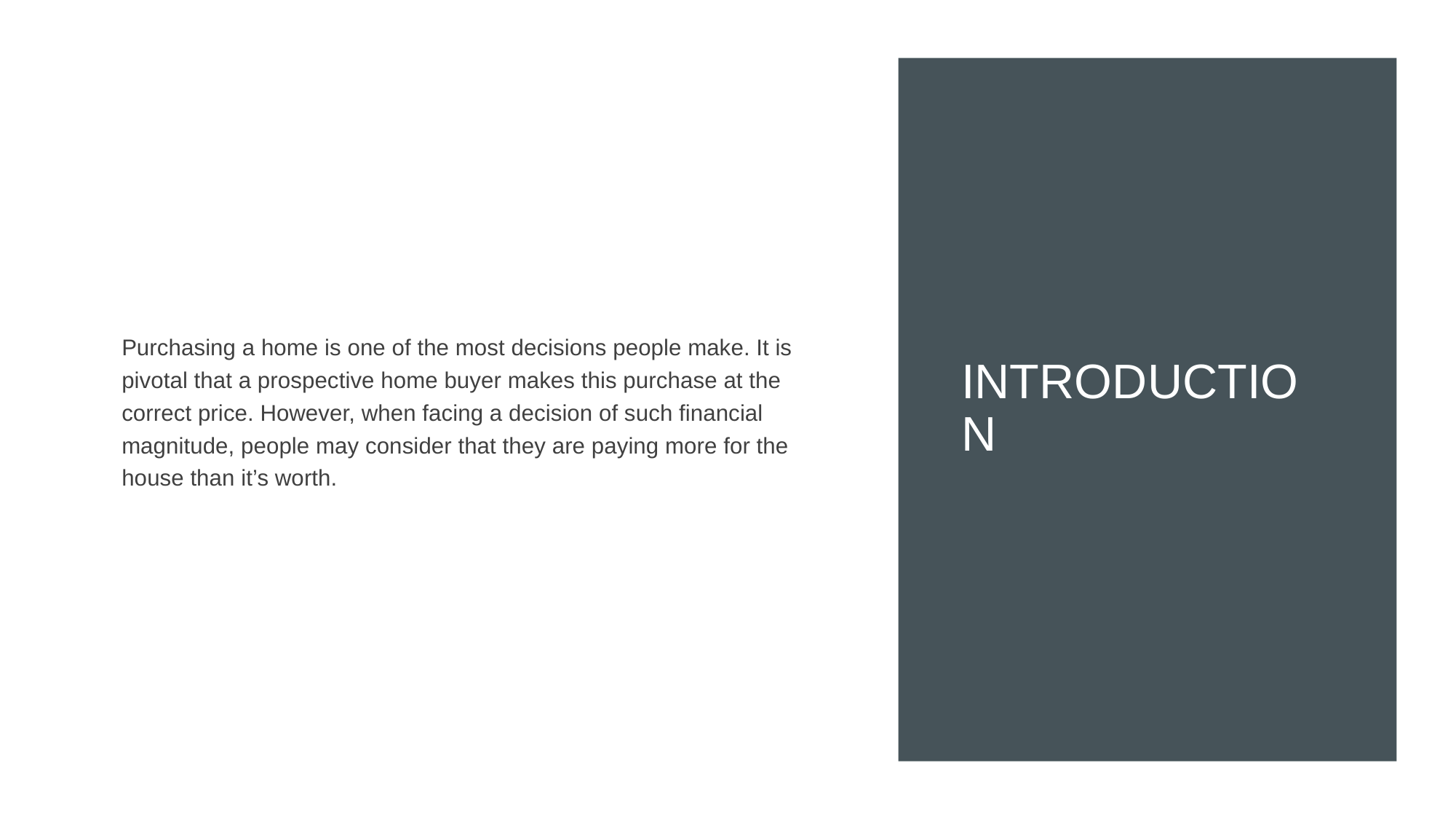

Purchasing a home is one of the most decisions people make. It is pivotal that a prospective home buyer makes this purchase at the correct price. However, when facing a decision of such financial magnitude, people may consider that they are paying more for the house than it’s worth.
# Introduction